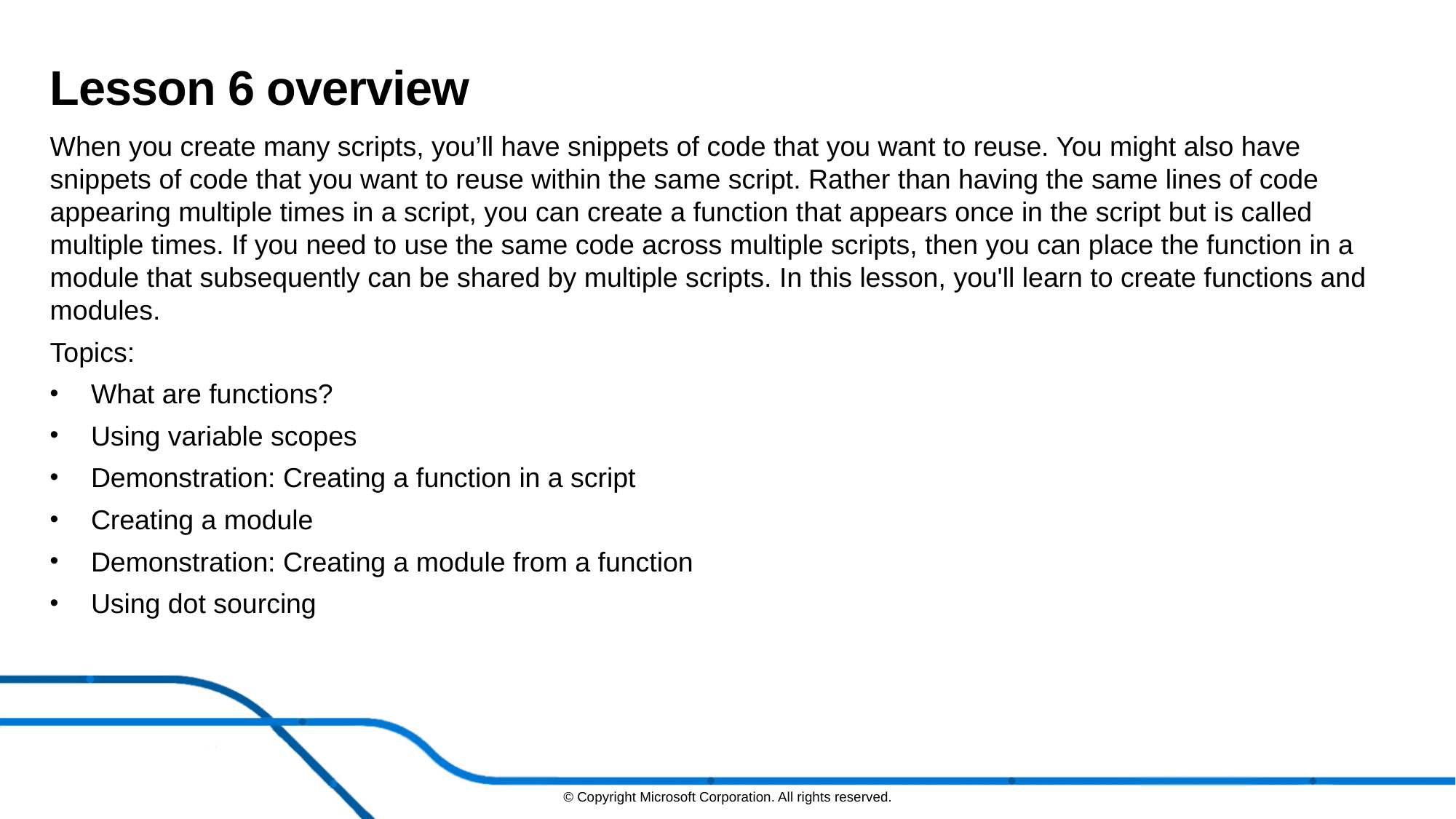

# Lesson 6 overview
When you create many scripts, you’ll have snippets of code that you want to reuse. You might also have snippets of code that you want to reuse within the same script. Rather than having the same lines of code appearing multiple times in a script, you can create a function that appears once in the script but is called multiple times. If you need to use the same code across multiple scripts, then you can place the function in a module that subsequently can be shared by multiple scripts. In this lesson, you'll learn to create functions and modules.
Topics:
What are functions?
Using variable scopes
Demonstration: Creating a function in a script
Creating a module
Demonstration: Creating a module from a function
Using dot sourcing